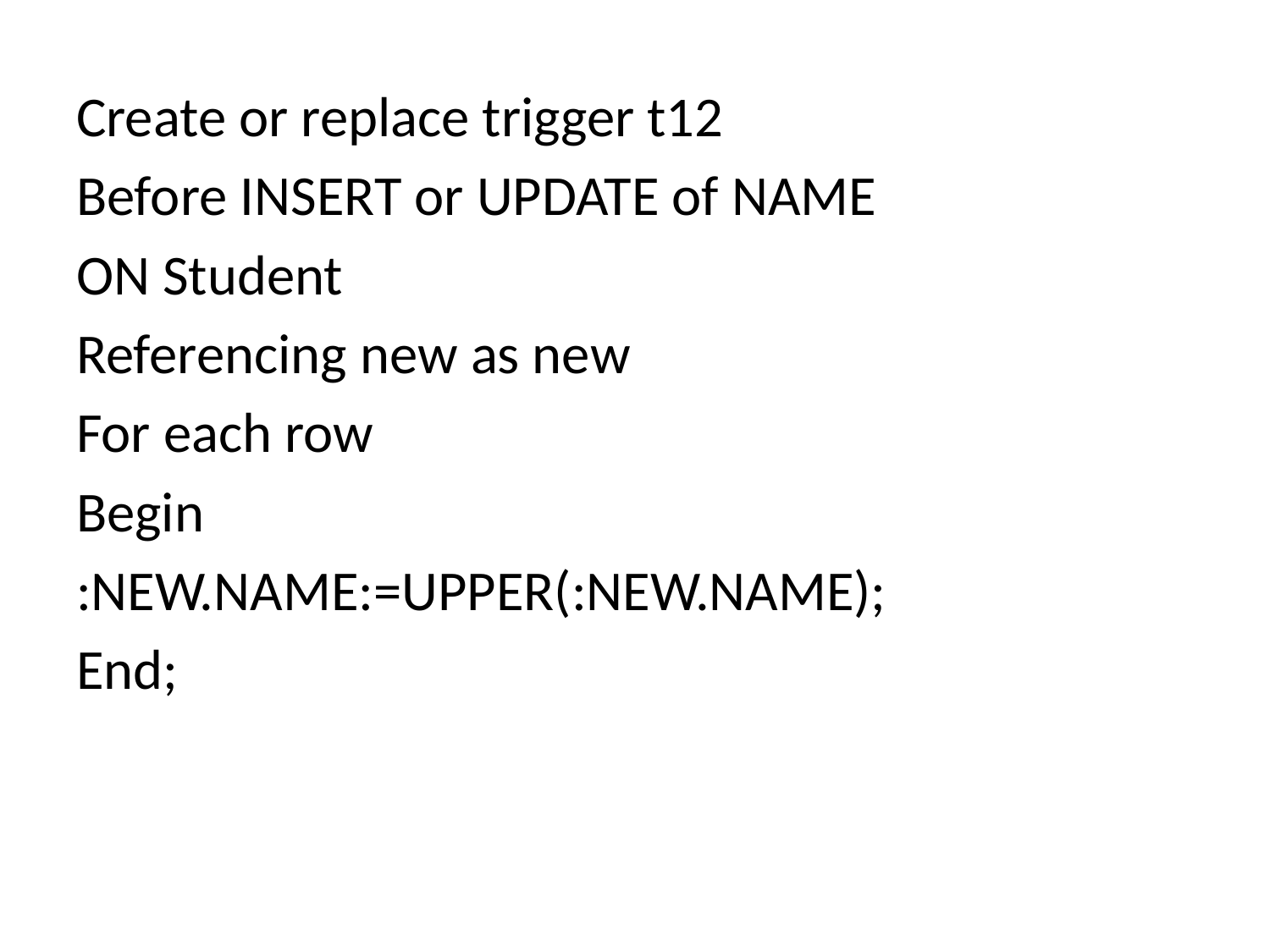

Create or replace trigger t12
Before INSERT or UPDATE of NAME
ON Student
Referencing new as new
For each row
Begin
:NEW.NAME:=UPPER(:NEW.NAME);
End;